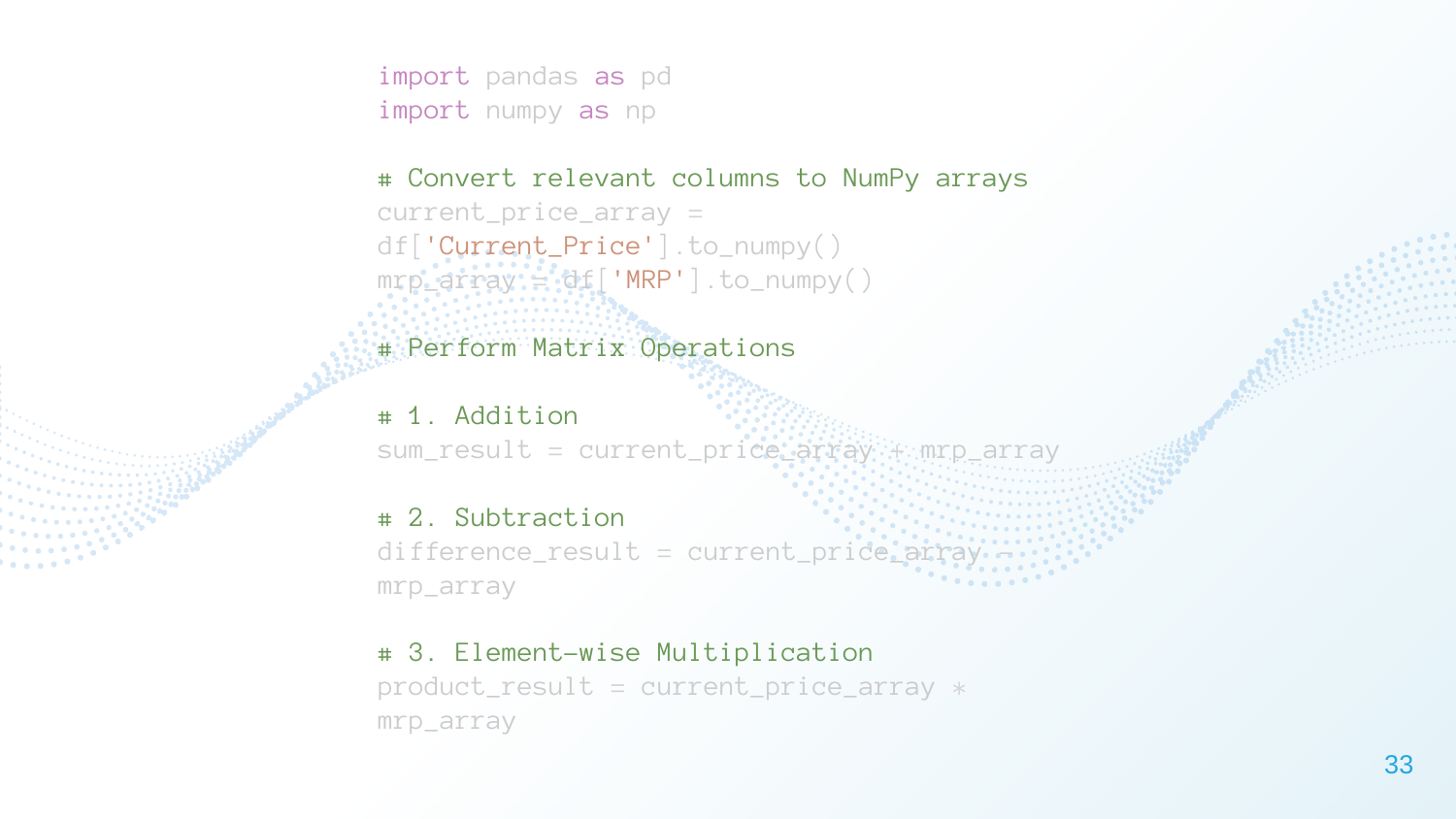

import pandas as pd
import numpy as np
# Convert relevant columns to NumPy arrays
current_price_array = df['Current_Price'].to_numpy()
mrp_array = df['MRP'].to_numpy()
# Perform Matrix Operations
# 1. Addition
sum_result = current_price_array + mrp_array
# 2. Subtraction
difference_result = current_price_array - mrp_array
# 3. Element-wise Multiplication
product_result = current_price_array * mrp_array

33